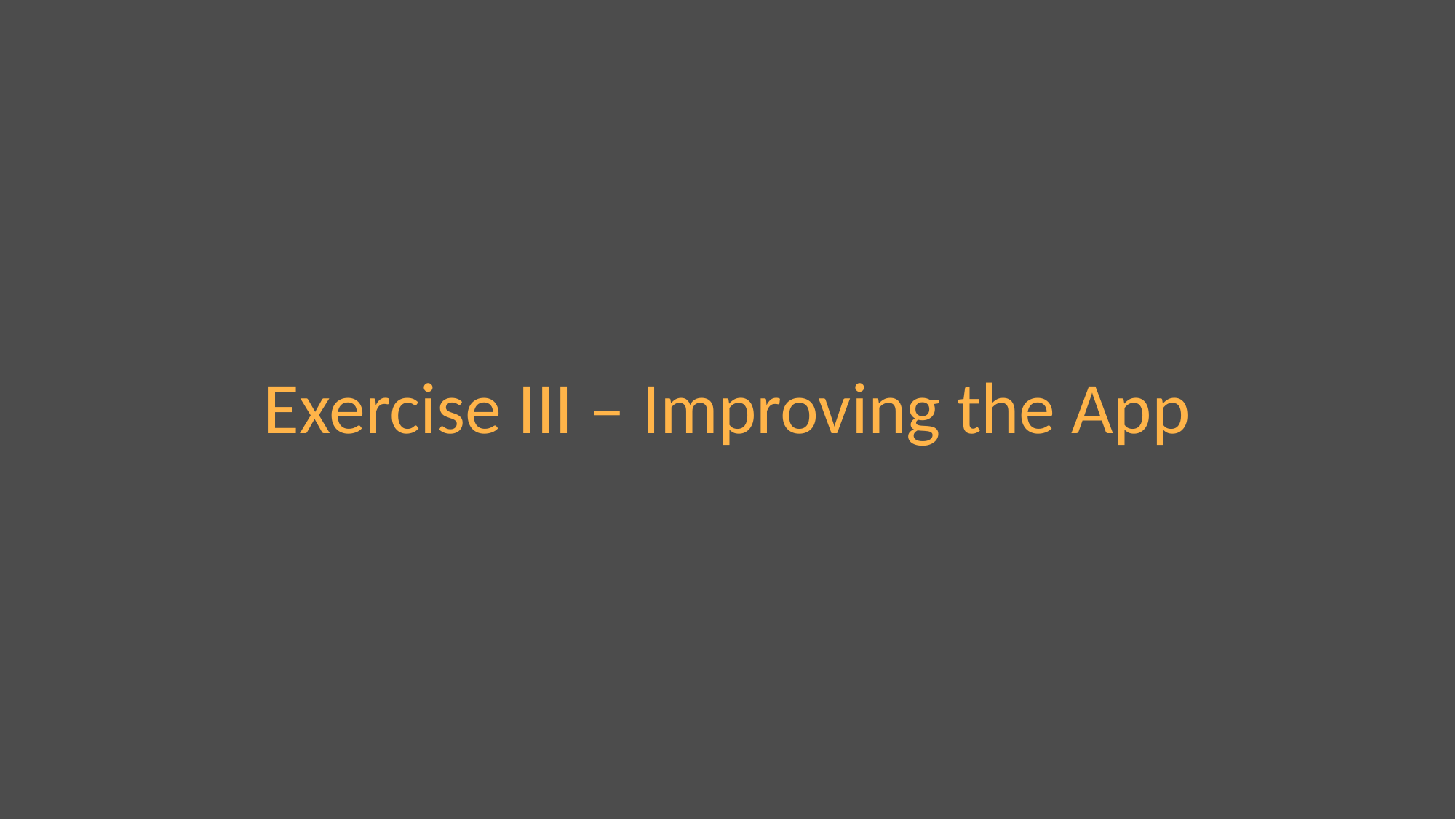

# Exercise III – Improving the App